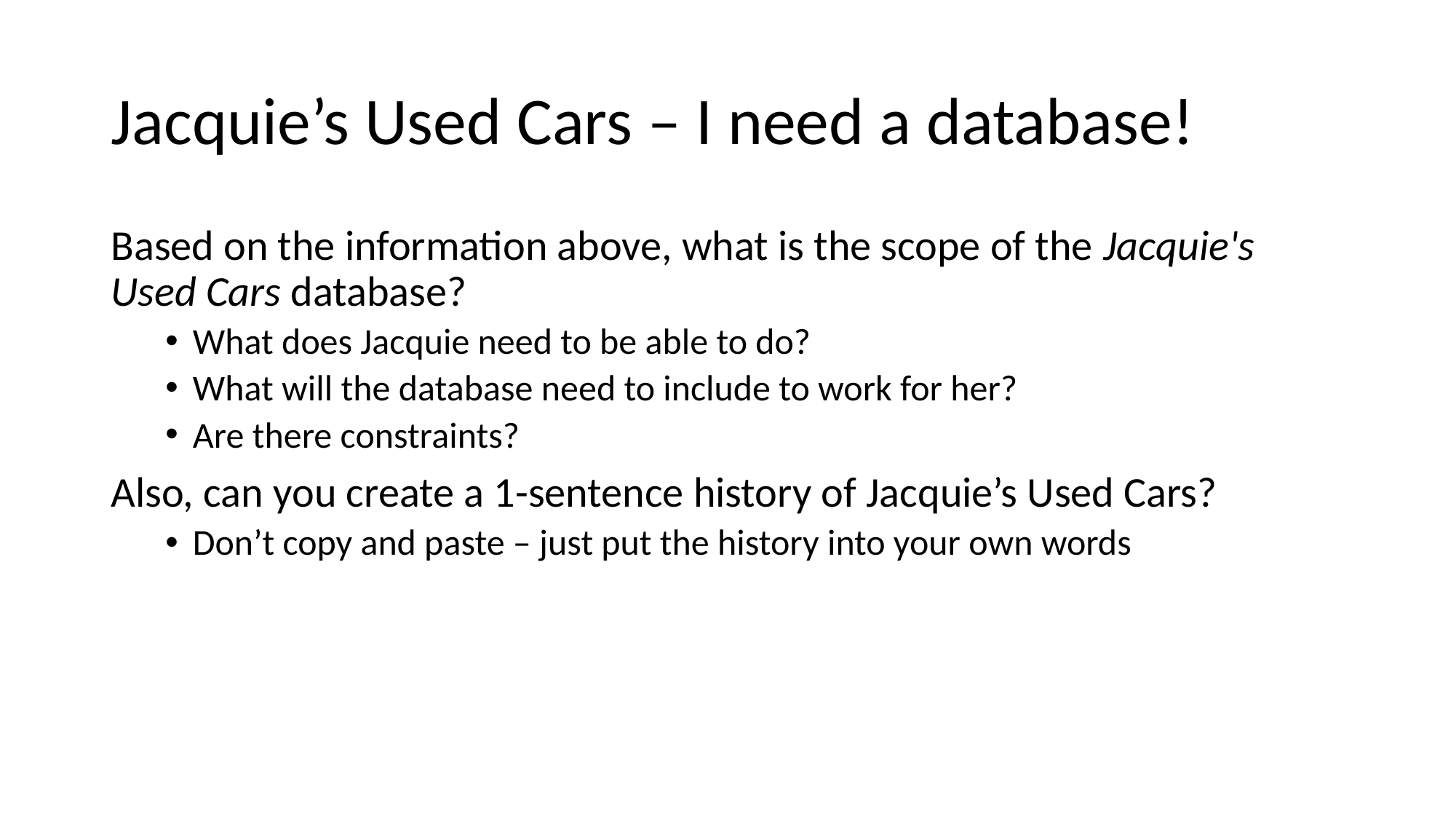

# Jacquie’s Used Cars – I need a database!
Based on the information above, what is the scope of the Jacquie's Used Cars database?
What does Jacquie need to be able to do?
What will the database need to include to work for her?
Are there constraints?
Also, can you create a 1-sentence history of Jacquie’s Used Cars?
Don’t copy and paste – just put the history into your own words